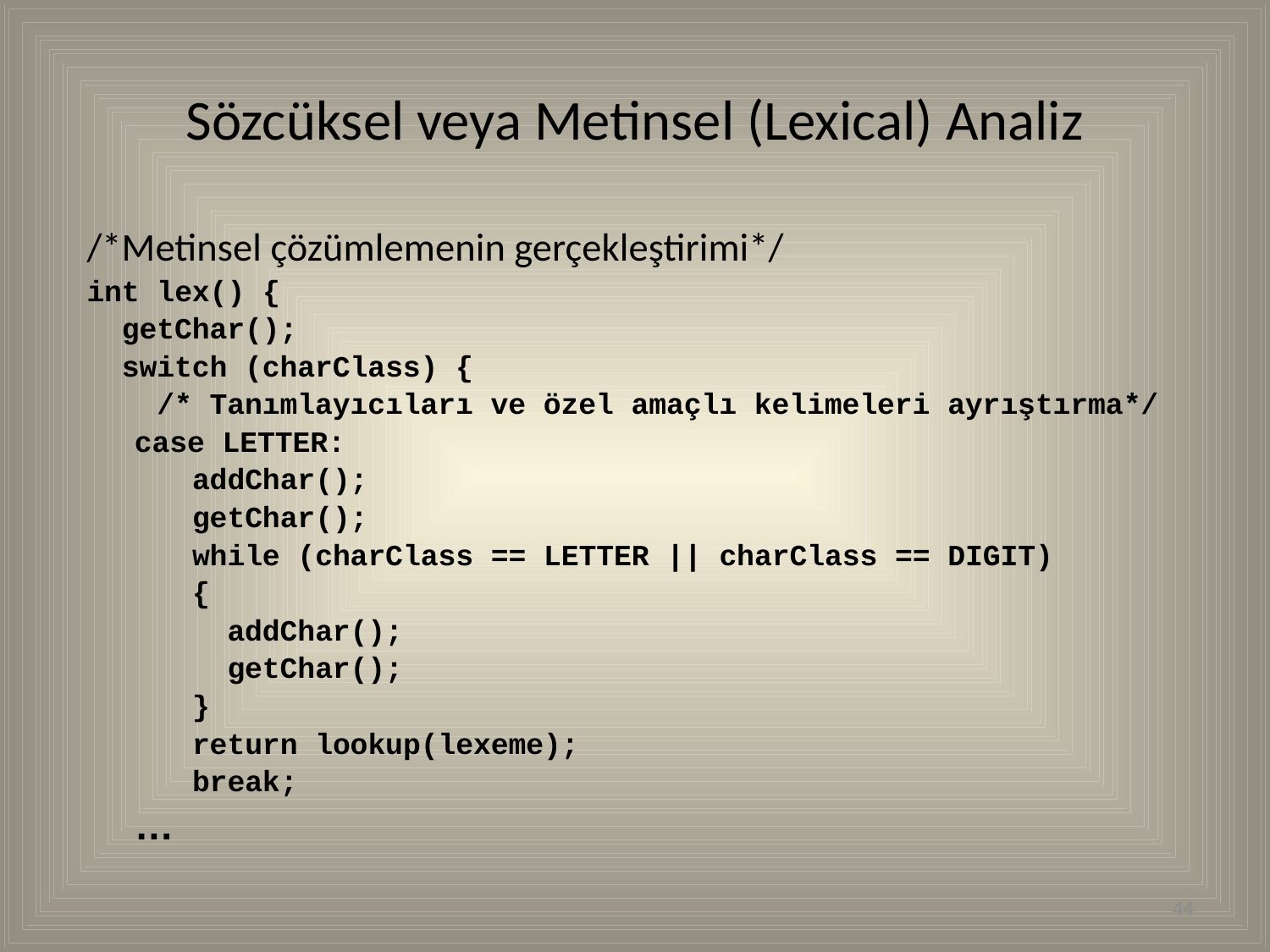

# Sözcüksel veya Metinsel (Lexical) Analiz
/*Metinsel çözümlemenin gerçekleştirimi*/
int lex() {
  getChar();
  switch (charClass) {
    /* Tanımlayıcıları ve özel amaçlı kelimeleri ayrıştırma*/
		case LETTER:
      addChar();
      getChar();
      while (charClass == LETTER || charClass == DIGIT)
      {
        addChar();
        getChar();
      }
      return lookup(lexeme);
      break;
		…
44